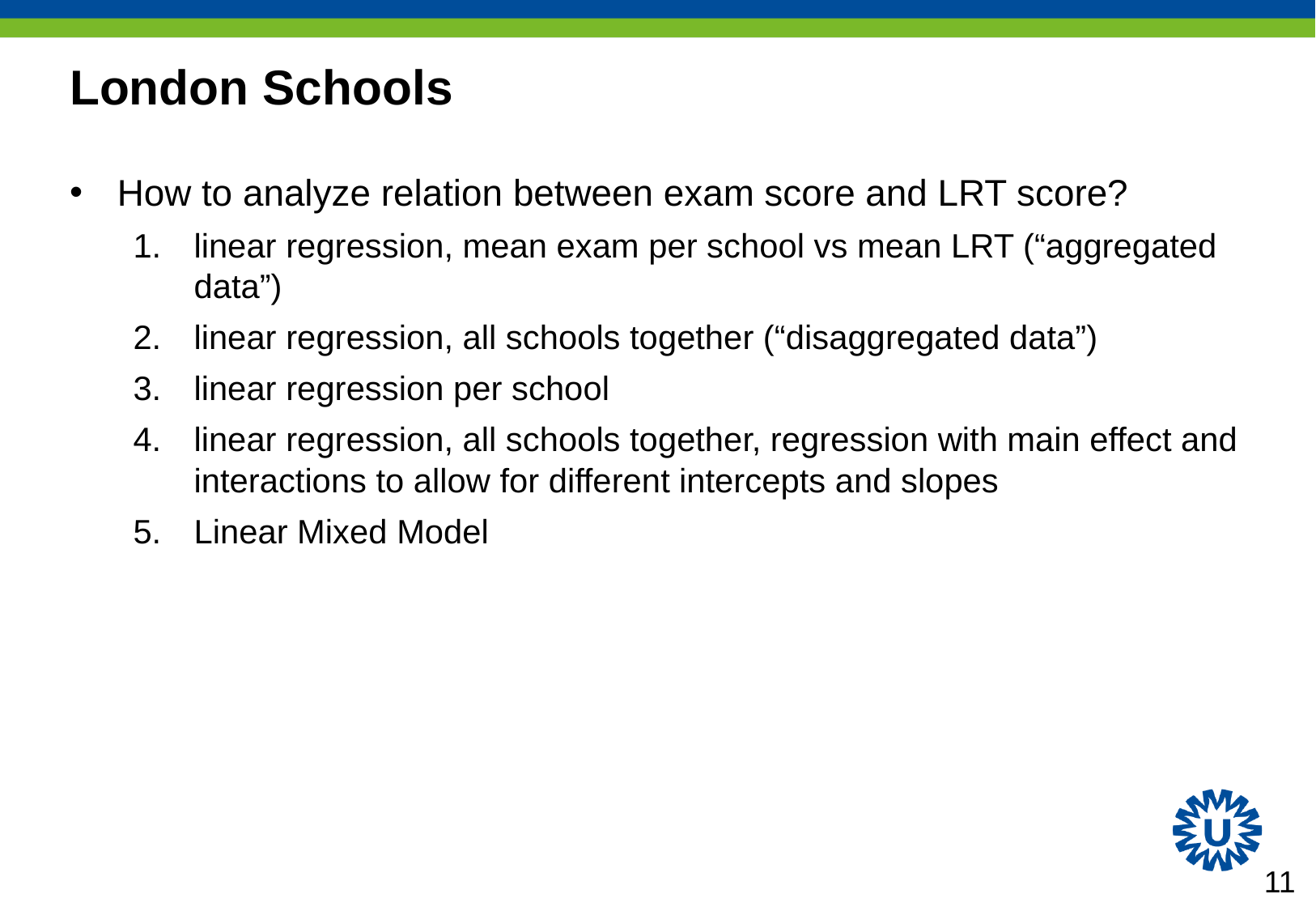

# London Schools
How to analyze relation between exam score and LRT score?
linear regression, mean exam per school vs mean LRT (“aggregated data”)
linear regression, all schools together (“disaggregated data”)
linear regression per school
linear regression, all schools together, regression with main effect and interactions to allow for different intercepts and slopes
Linear Mixed Model

11